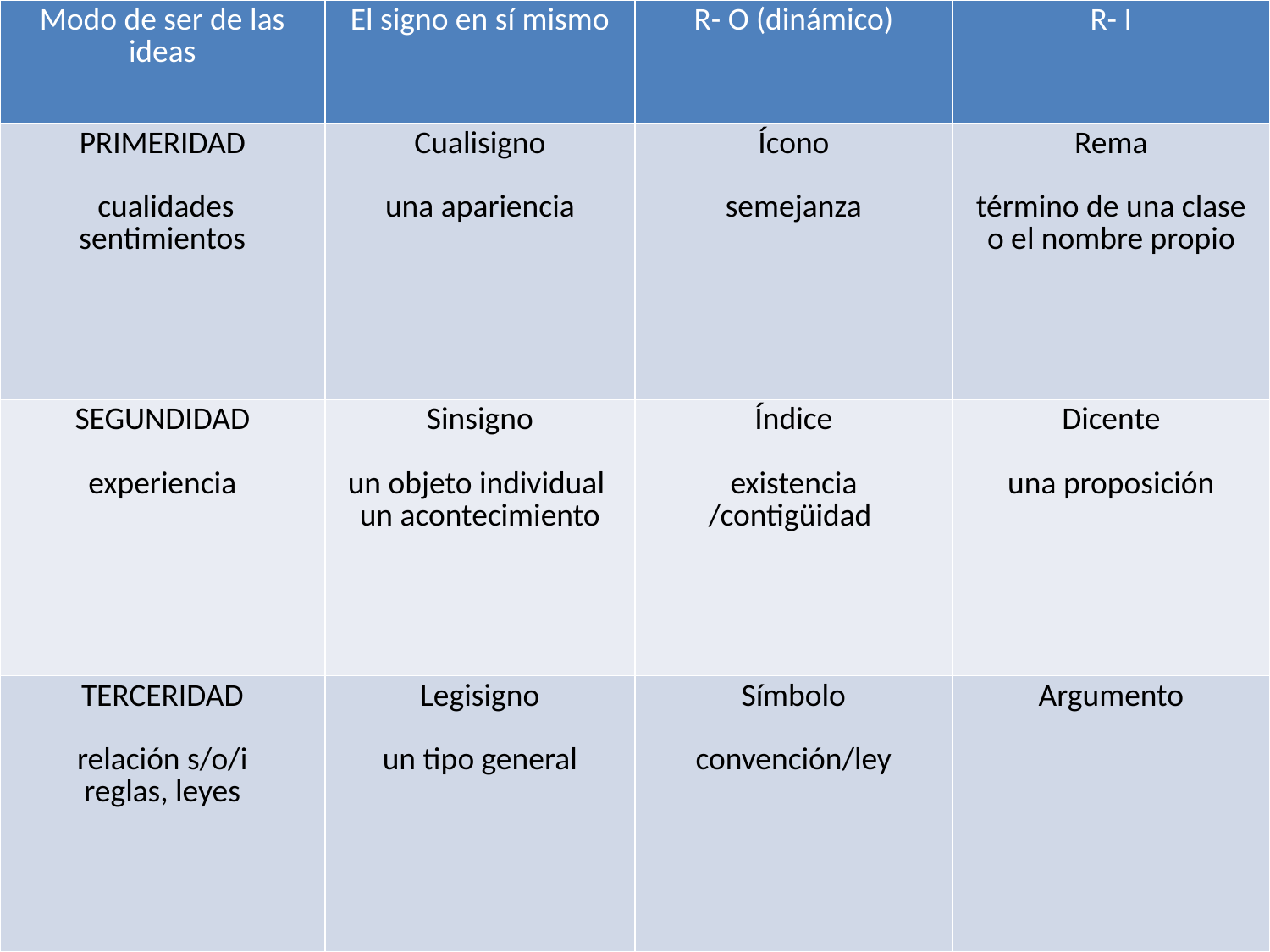

| Modo de ser de las ideas | El signo en sí mismo | R- O (dinámico) | R- I |
| --- | --- | --- | --- |
| PRIMERIDAD cualidades sentimientos | Cualisigno una apariencia | Ícono semejanza | Rema término de una clase o el nombre propio |
| SEGUNDIDAD experiencia | Sinsigno un objeto individual un acontecimiento | Índice existencia /contigüidad | Dicente una proposición |
| TERCERIDAD relación s/o/i reglas, leyes | Legisigno un tipo general | Símbolo convención/ley | Argumento |